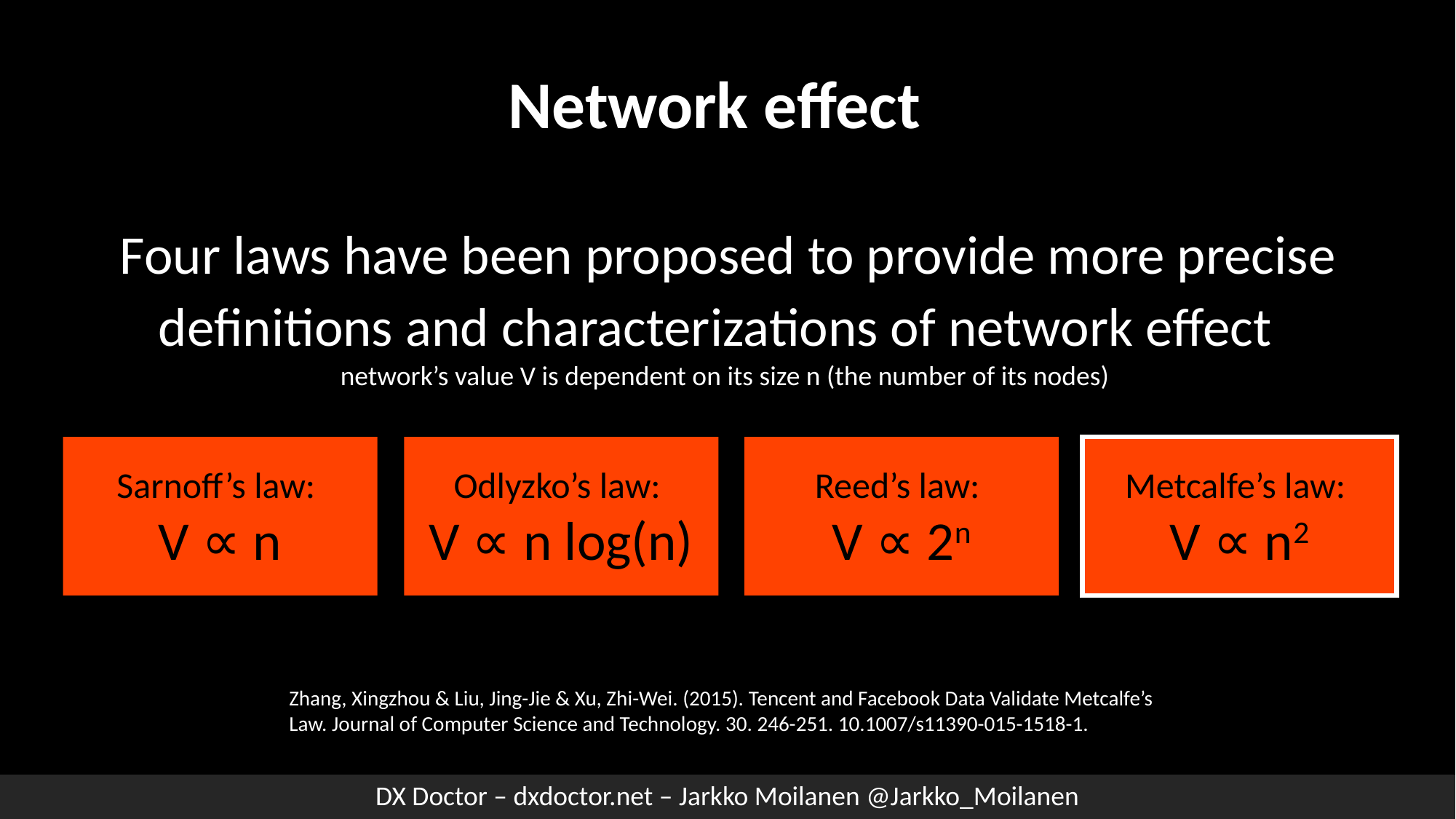

Network effect
Four laws have been proposed to provide more precise definitions and characterizations of network effect
network’s value V is dependent on its size n (the number of its nodes)

Sarnoff’s law:
V ∝ n
Metcalfe’s law:
V ∝ n2
Odlyzko’s law:
V ∝ n log(n)
Reed’s law:
V ∝ 2n
Zhang, Xingzhou & Liu, Jing-Jie & Xu, Zhi-Wei. (2015). Tencent and Facebook Data Validate Metcalfe’s Law. Journal of Computer Science and Technology. 30. 246-251. 10.1007/s11390-015-1518-1.
DX Doctor – dxdoctor.net – Jarkko Moilanen @Jarkko_Moilanen